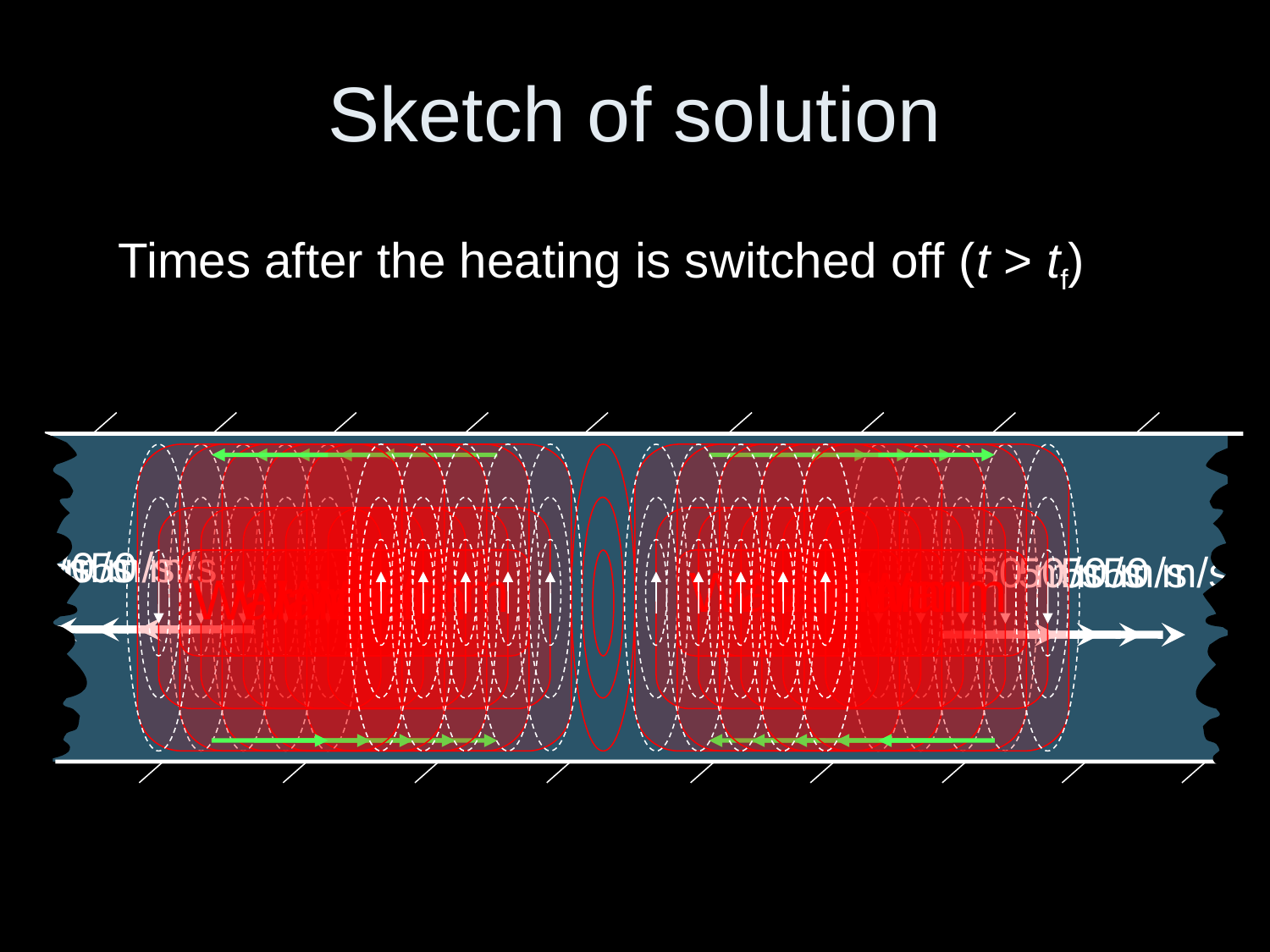

# Sketch of solution
Times after the heating is switched off (t > tf)

Warm

-50 m/s

Warm

-50 m/s

Warm

-50 m/s

Warm

-50 m/s

Warm

50 m/s

Warm

50 m/s

Warm

50 m/s

Warm

50 m/s

Warm

Warm